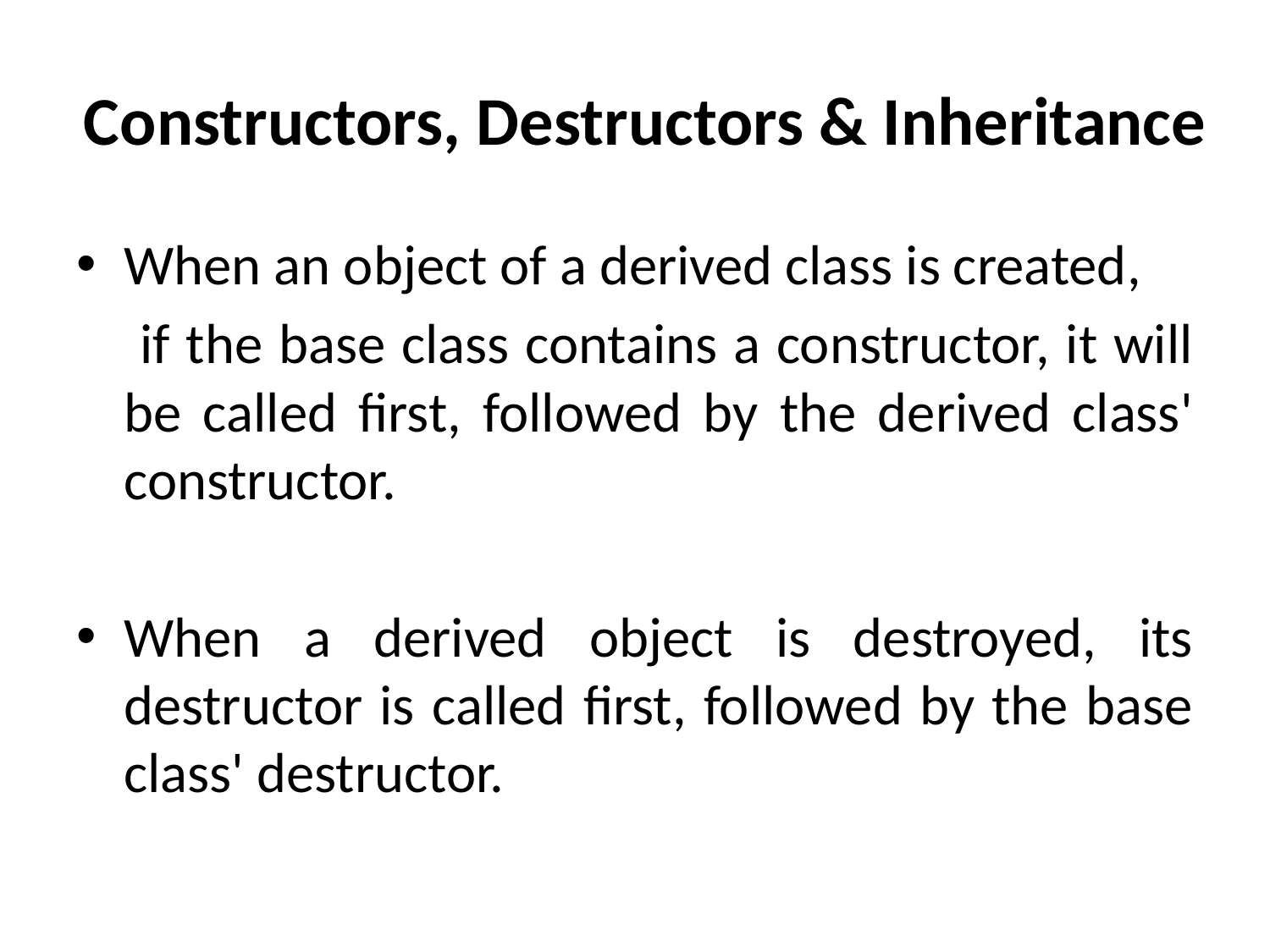

# Constructors, Destructors & Inheritance
When an object of a derived class is created,
    if the base class contains a constructor, it will be called first, followed by the derived class' constructor.

When a derived object is destroyed, its destructor is called first, followed by the base class' destructor.